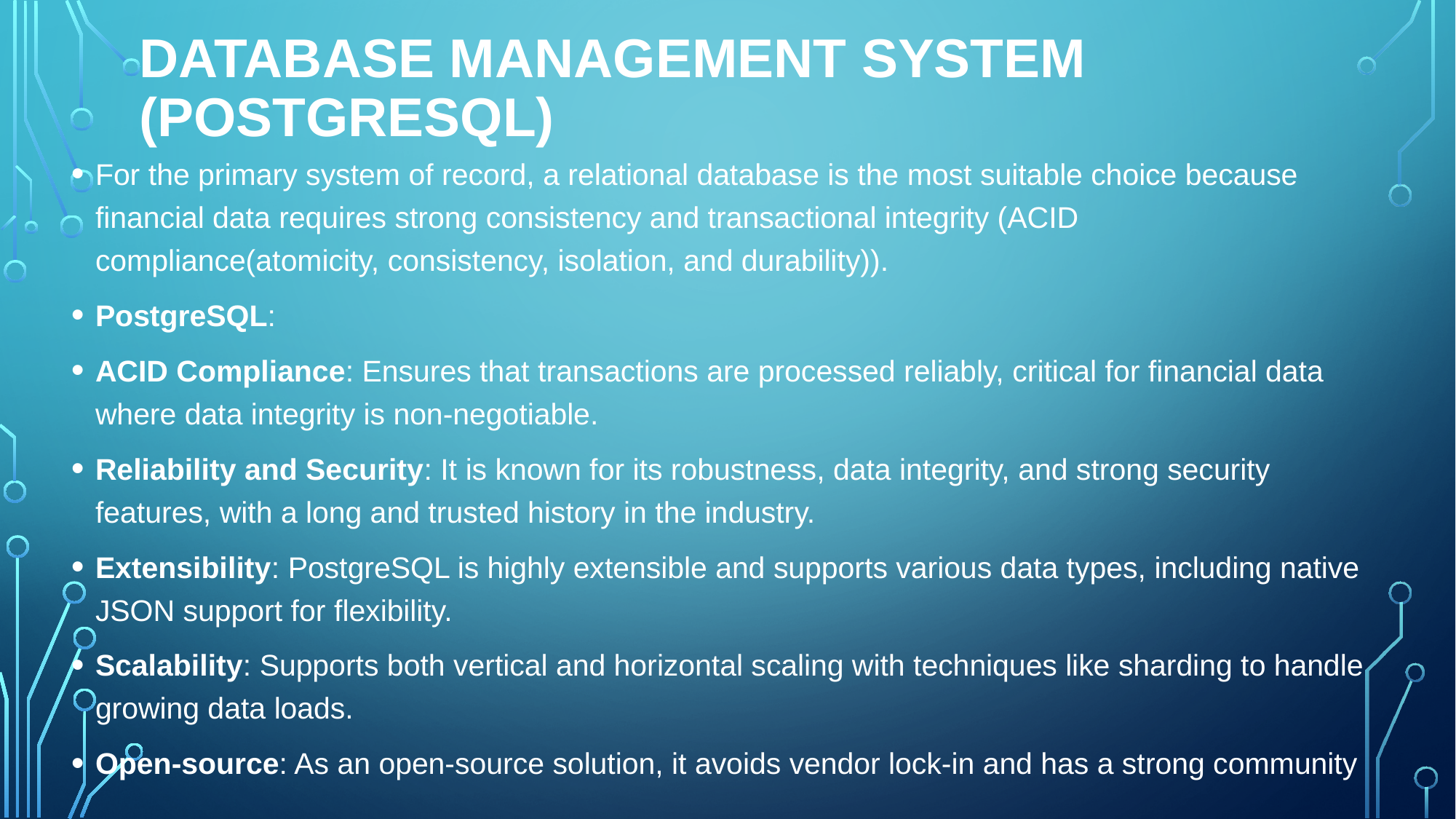

# Database Management System (PostgreSQL)
For the primary system of record, a relational database is the most suitable choice because financial data requires strong consistency and transactional integrity (ACID compliance(atomicity, consistency, isolation, and durability)).
PostgreSQL:
ACID Compliance: Ensures that transactions are processed reliably, critical for financial data where data integrity is non-negotiable.
Reliability and Security: It is known for its robustness, data integrity, and strong security features, with a long and trusted history in the industry.
Extensibility: PostgreSQL is highly extensible and supports various data types, including native JSON support for flexibility.
Scalability: Supports both vertical and horizontal scaling with techniques like sharding to handle growing data loads.
Open-source: As an open-source solution, it avoids vendor lock-in and has a strong community